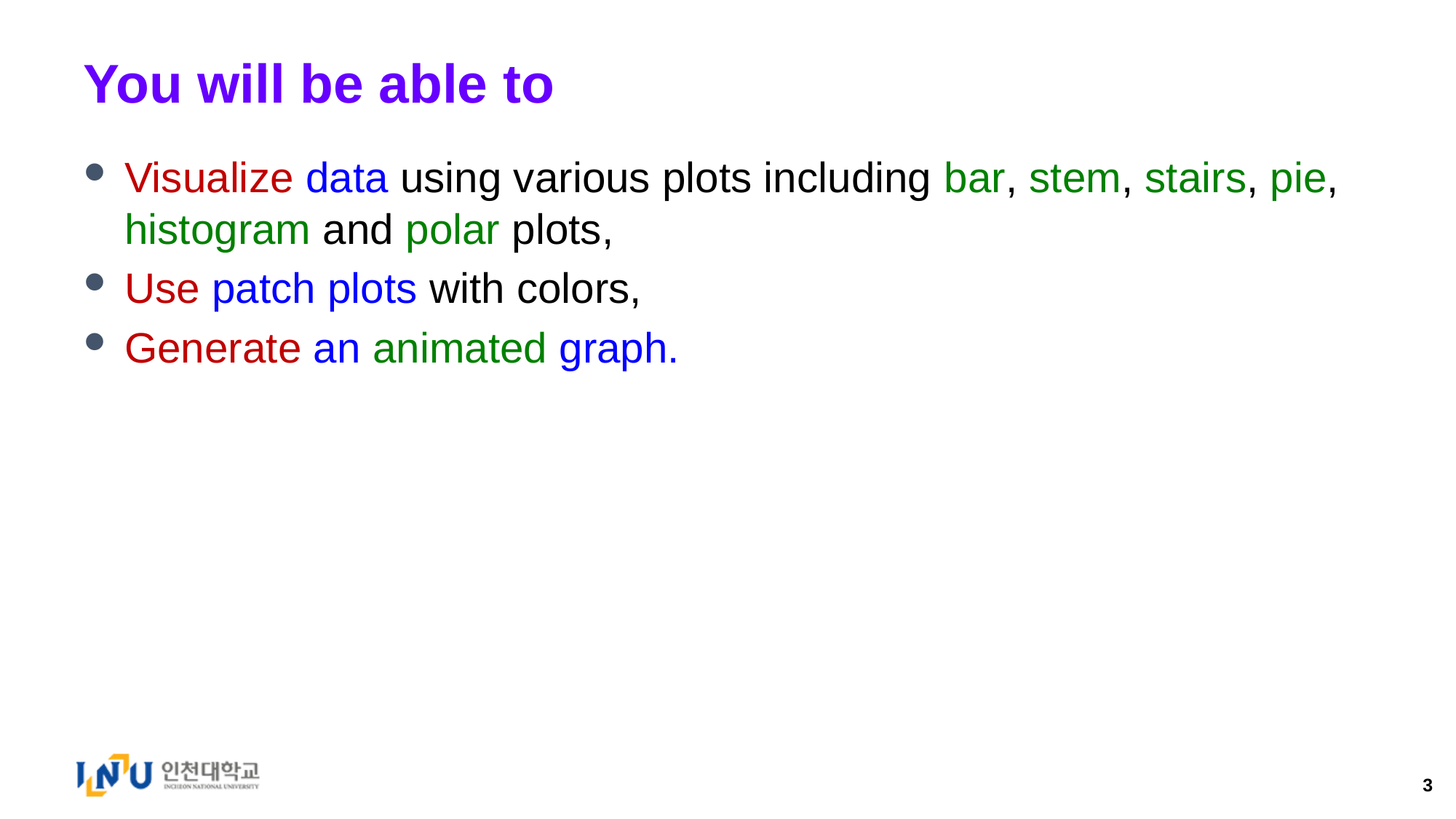

# You will be able to
Visualize data using various plots including bar, stem, stairs, pie, histogram and polar plots,
Use patch plots with colors,
Generate an animated graph.
3